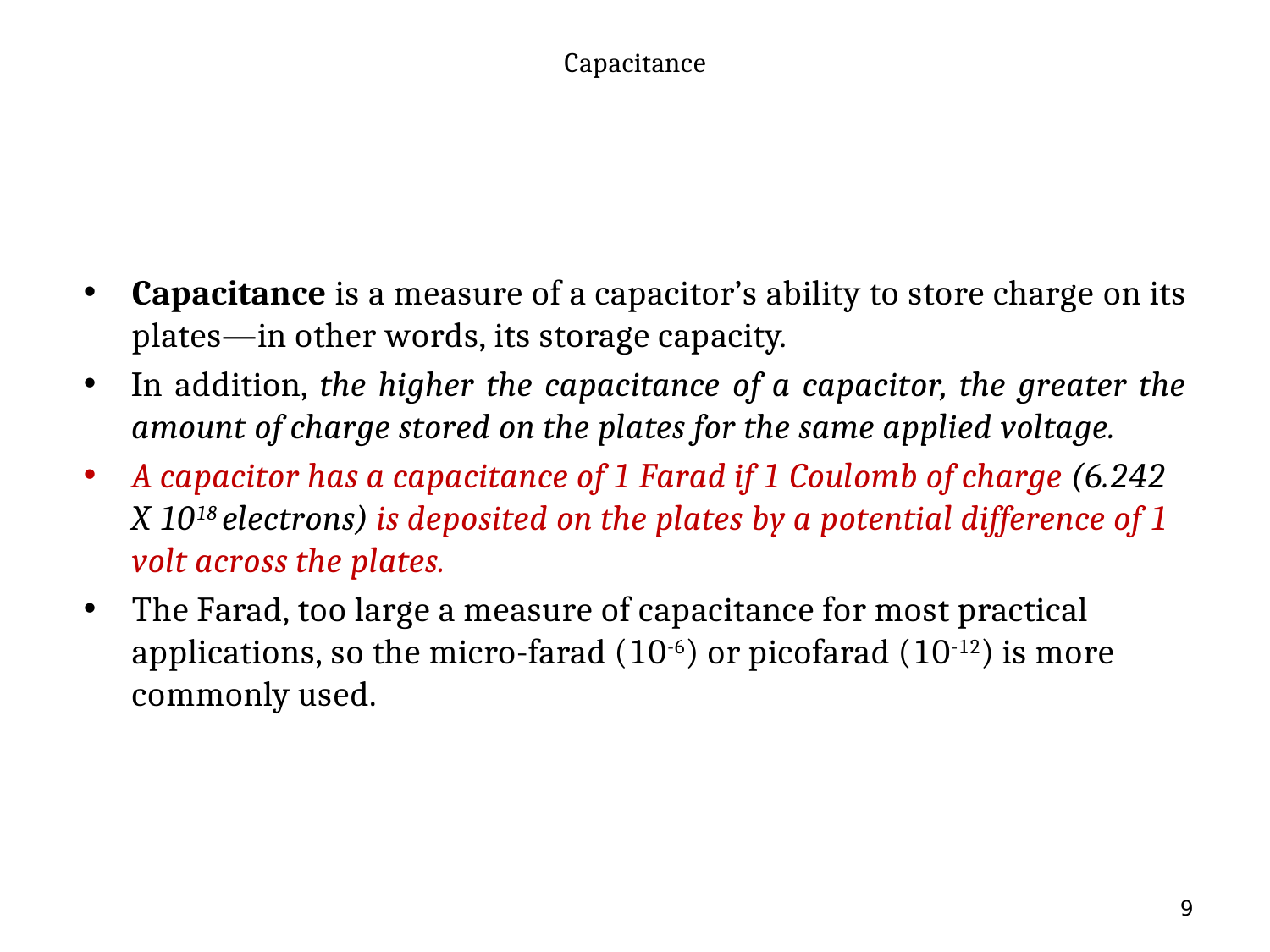

# Capacitance
Capacitance is a measure of a capacitor’s ability to store charge on its plates—in other words, its storage capacity.
In addition, the higher the capacitance of a capacitor, the greater the amount of charge stored on the plates for the same applied voltage.
A capacitor has a capacitance of 1 Farad if 1 Coulomb of charge (6.242 X 1018 electrons) is deposited on the plates by a potential difference of 1 volt across the plates.
The Farad, too large a measure of capacitance for most practical applications, so the micro-farad (10-6) or picofarad (10-12) is more commonly used.

9